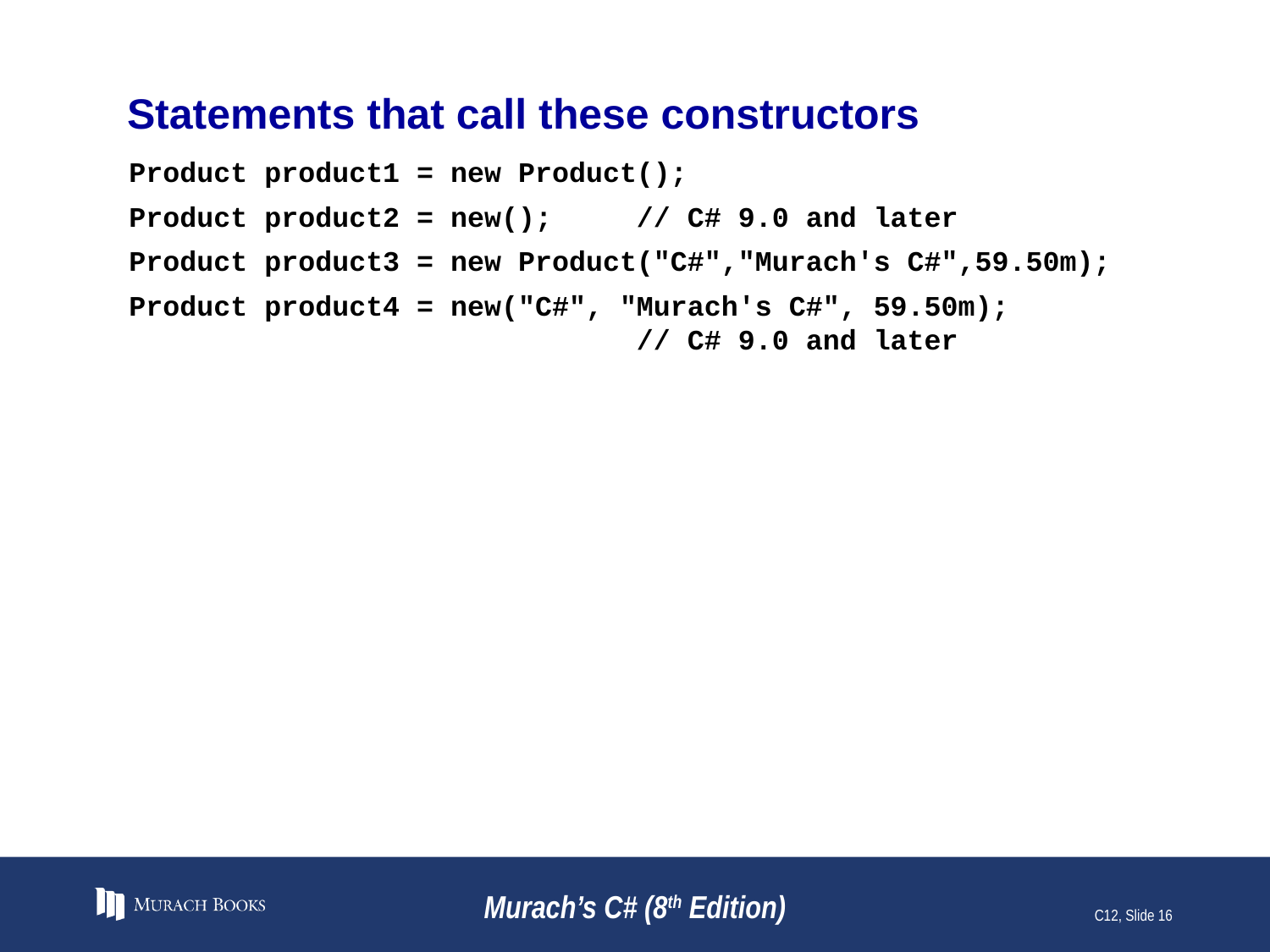

# Statements that call these constructors
Product product1 = new Product();
Product product2 = new();     // C# 9.0 and later
Product product3 = new Product("C#","Murach's C#",59.50m);
Product product4 = new("C#", "Murach's C#", 59.50m);
                              // C# 9.0 and later

Murach’s C# (8th Edition)

C12, Slide 16